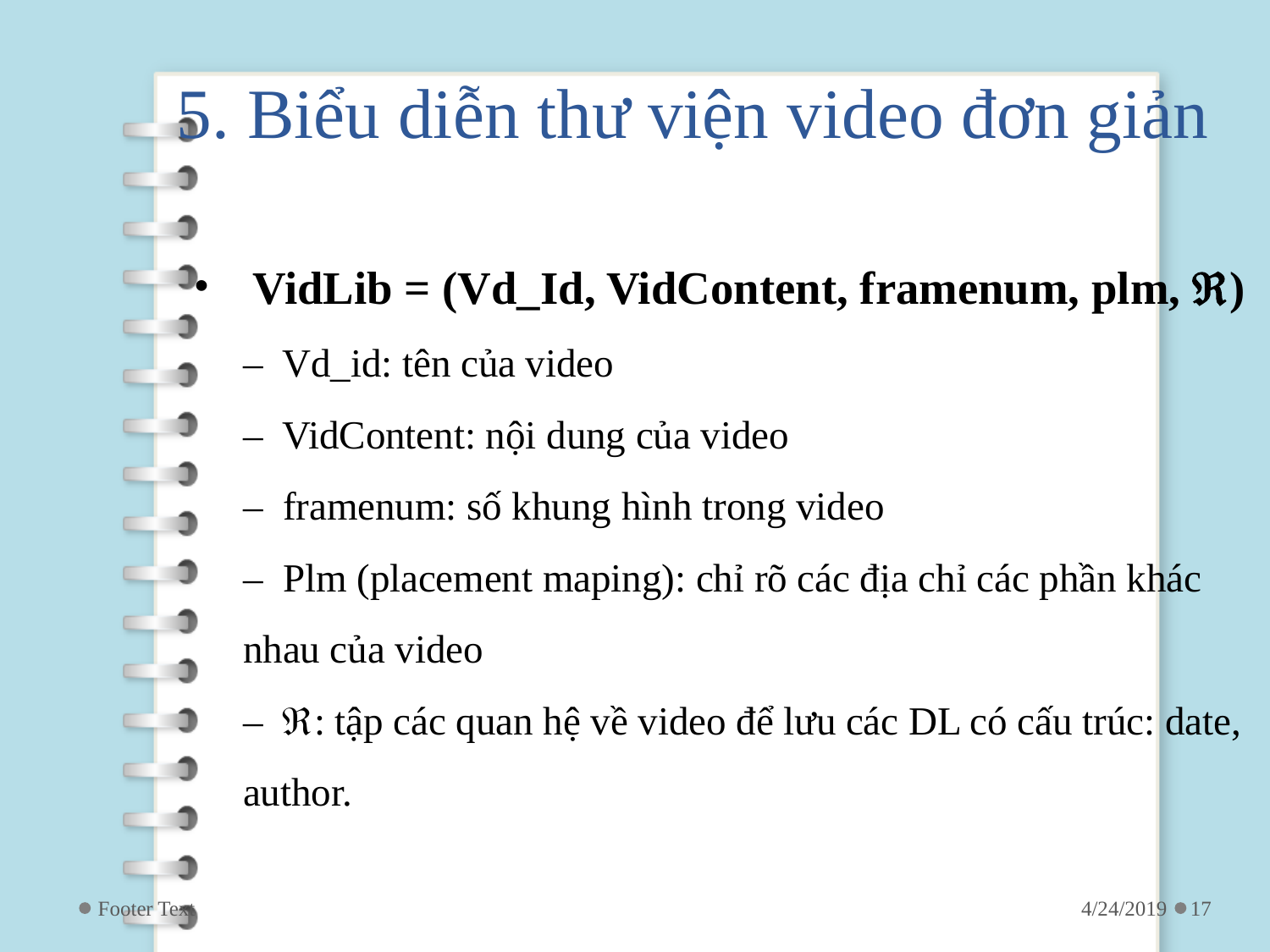

# 5. Biểu diễn thư viện video đơn giản
 VidLib = (Vd_Id, VidContent, framenum, plm, ℜ)
–  Vd_id: tên của video
–  VidContent: nội dung của video
–  framenum: số khung hình trong video
–  Plm (placement maping): chỉ rõ các địa chỉ các phần khác
nhau của video
–  ℜ: tập các quan hệ về video để lưu các DL có cấu trúc: date, author.
Footer Text
4/24/2019
17